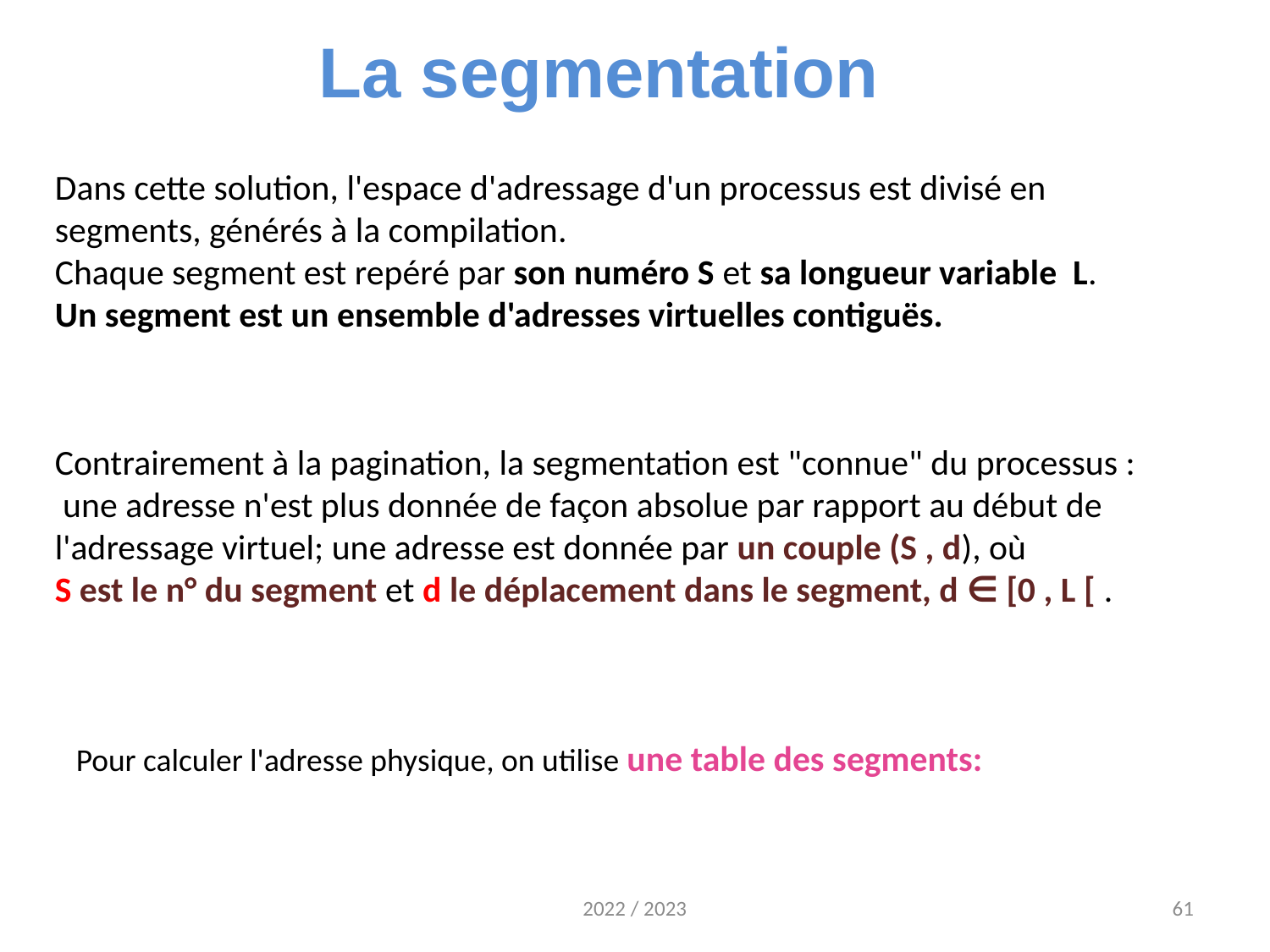

La segmentation
Dans cette solution, l'espace d'adressage d'un processus est divisé en
segments, générés à la compilation.
Chaque segment est repéré par son numéro S et sa longueur variable  L.
Un segment est un ensemble d'adresses virtuelles contiguës.
Contrairement à la pagination, la segmentation est "connue" du processus :
 une adresse n'est plus donnée de façon absolue par rapport au début de l'adressage virtuel; une adresse est donnée par un couple (S , d), où
S est le n° du segment et d le déplacement dans le segment, d ∈ [0 , L [ .
Pour calculer l'adresse physique, on utilise une table des segments:
2022 / 2023
61